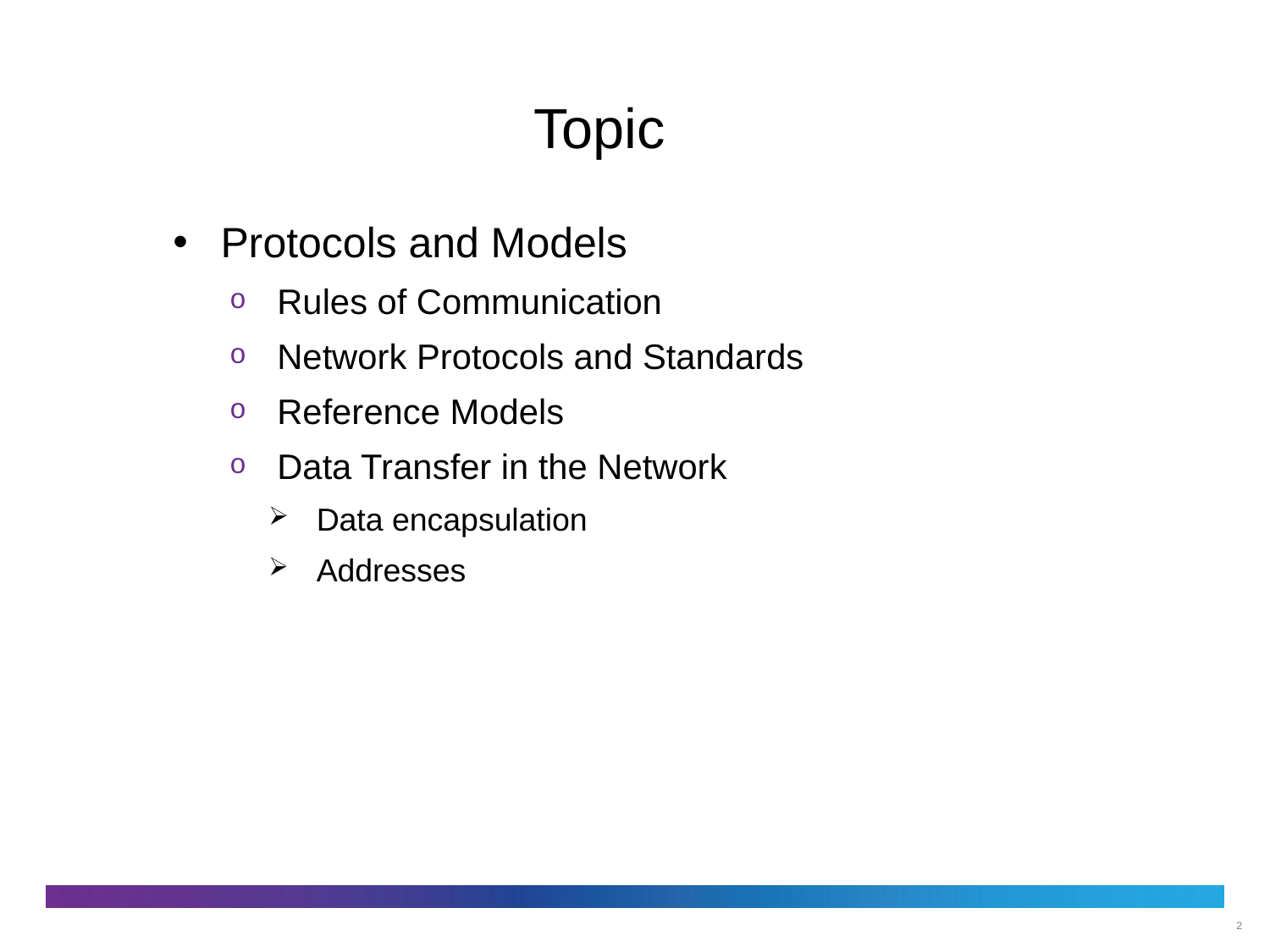

# Topic
Protocols and Models
Rules of Communication
Network Protocols and Standards
Reference Models
Data Transfer in the Network
Data encapsulation
Addresses